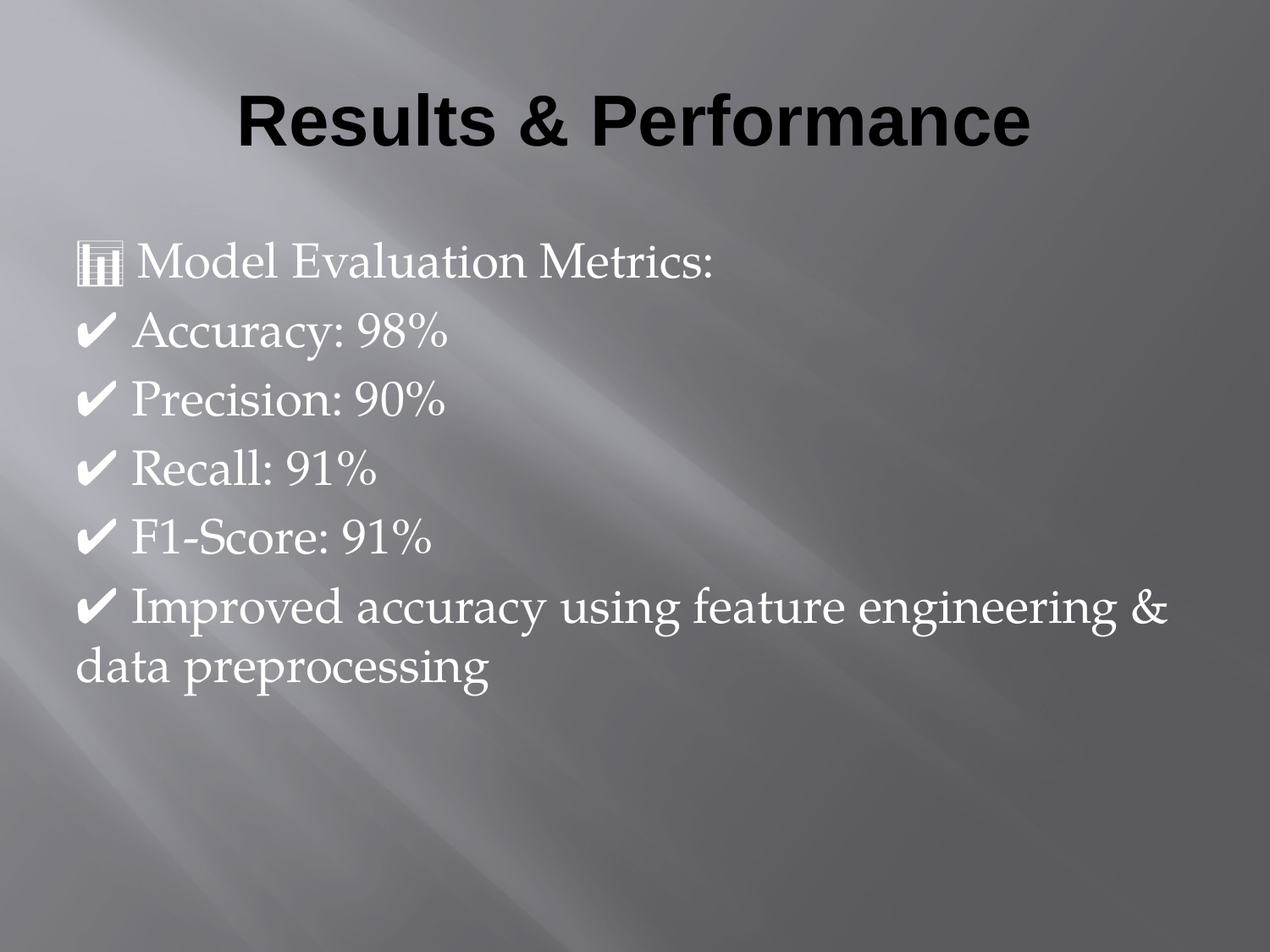

# Results & Performance
📊 Model Evaluation Metrics:
✔ Accuracy: 98%
✔ Precision: 90%
✔ Recall: 91%
✔ F1-Score: 91%
✔ Improved accuracy using feature engineering & data preprocessing